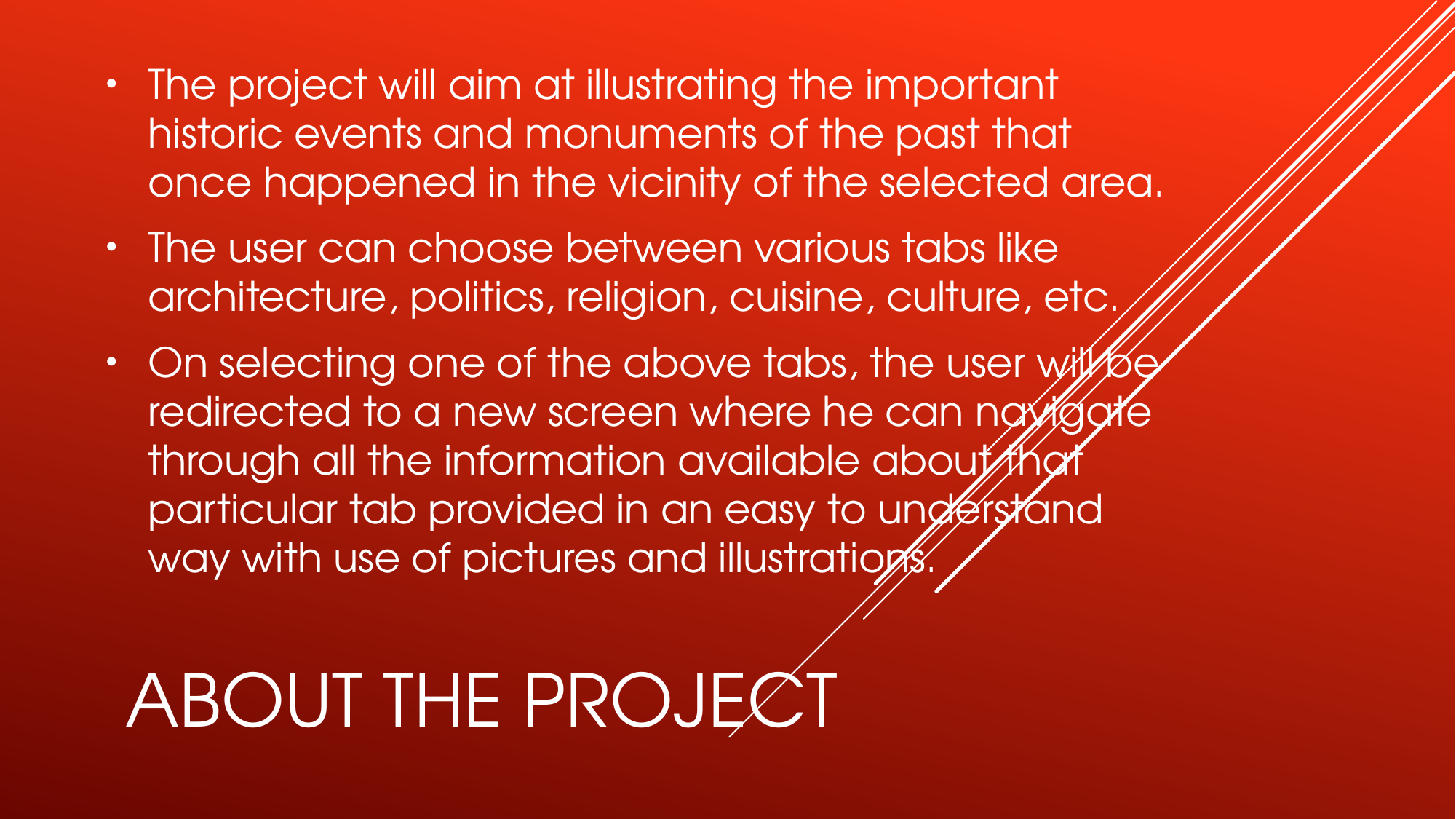

The project will aim at illustrating the important historic events and monuments of the past that once happened in the vicinity of the selected area.
The user can choose between various tabs like architecture, politics, religion, cuisine, culture, etc.
On selecting one of the above tabs, the user will be redirected to a new screen where he can navigate through all the information available about that particular tab provided in an easy to understand way with use of pictures and illustrations.

# About the project